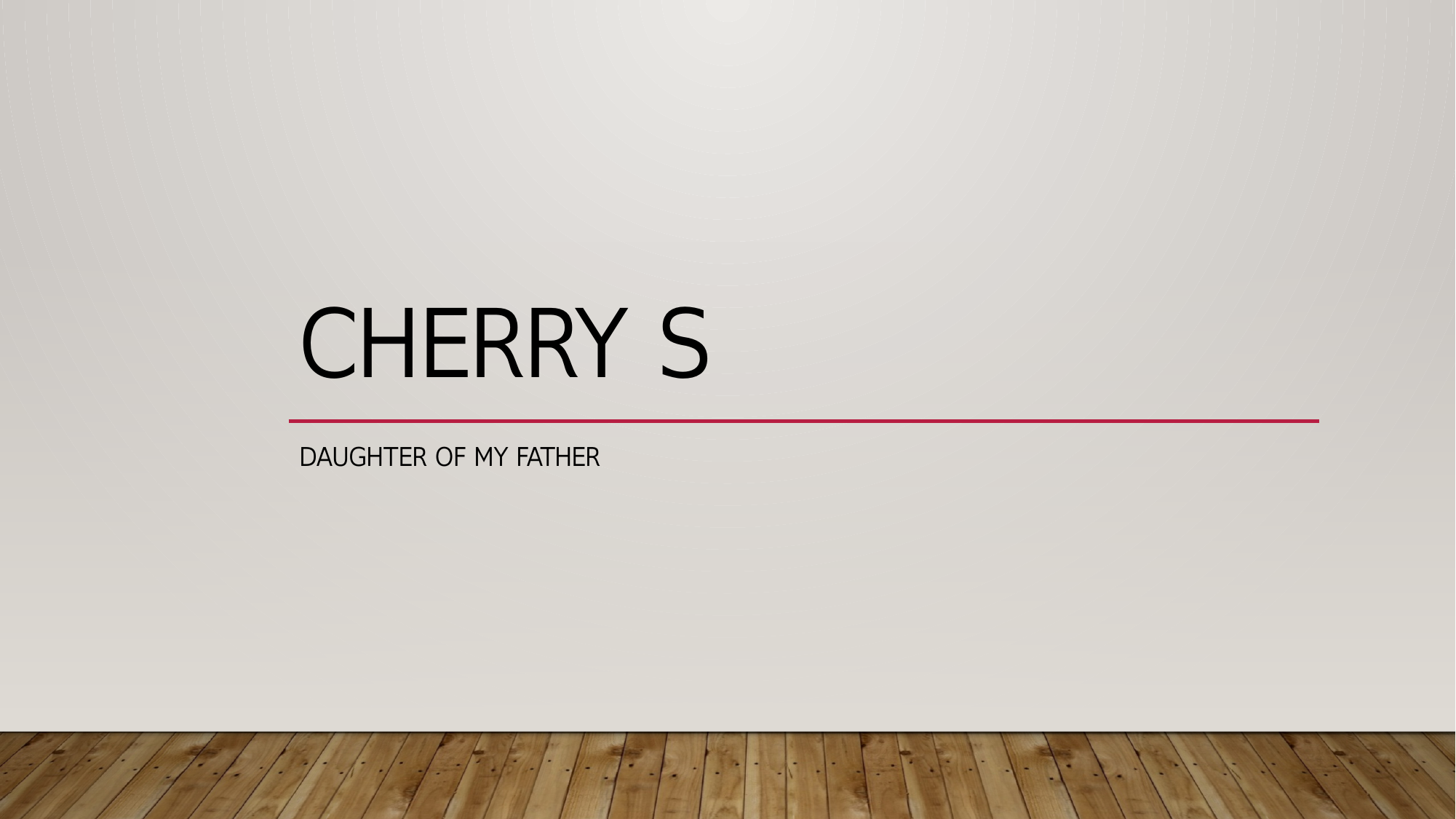

# CHERRY S
DAUGHTER OF MY FATHER